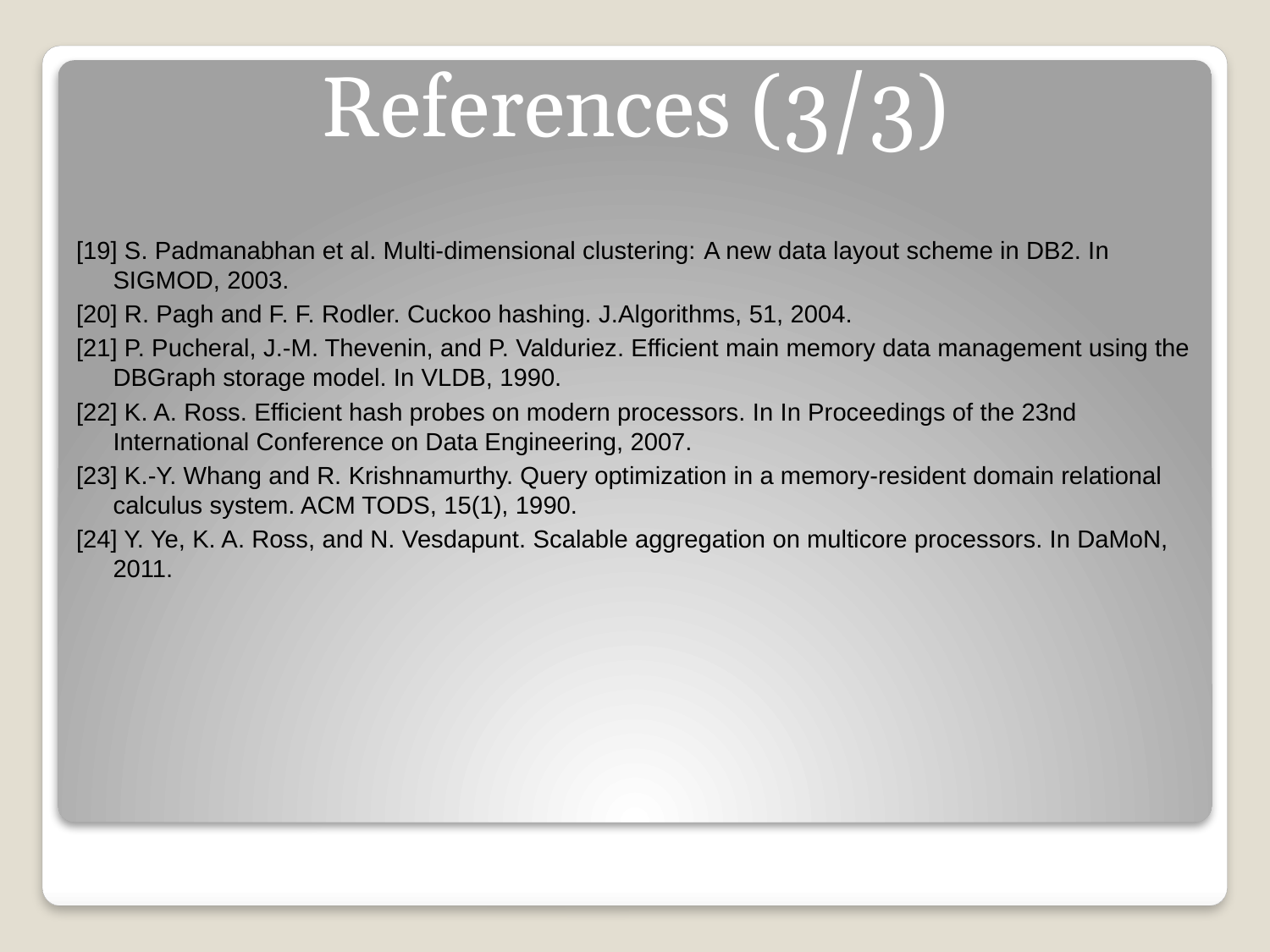

# References (3/3)

[19] S. Padmanabhan et al. Multi-dimensional clustering: A new data layout scheme in DB2. In SIGMOD, 2003.
[20] R. Pagh and F. F. Rodler. Cuckoo hashing. J.Algorithms, 51, 2004.
[21] P. Pucheral, J.-M. Thevenin, and P. Valduriez. Efficient main memory data management using the DBGraph storage model. In VLDB, 1990.
[22] K. A. Ross. Efficient hash probes on modern processors. In In Proceedings of the 23nd International Conference on Data Engineering, 2007.
[23] K.-Y. Whang and R. Krishnamurthy. Query optimization in a memory-resident domain relational calculus system. ACM TODS, 15(1), 1990.
[24] Y. Ye, K. A. Ross, and N. Vesdapunt. Scalable aggregation on multicore processors. In DaMoN, 2011.